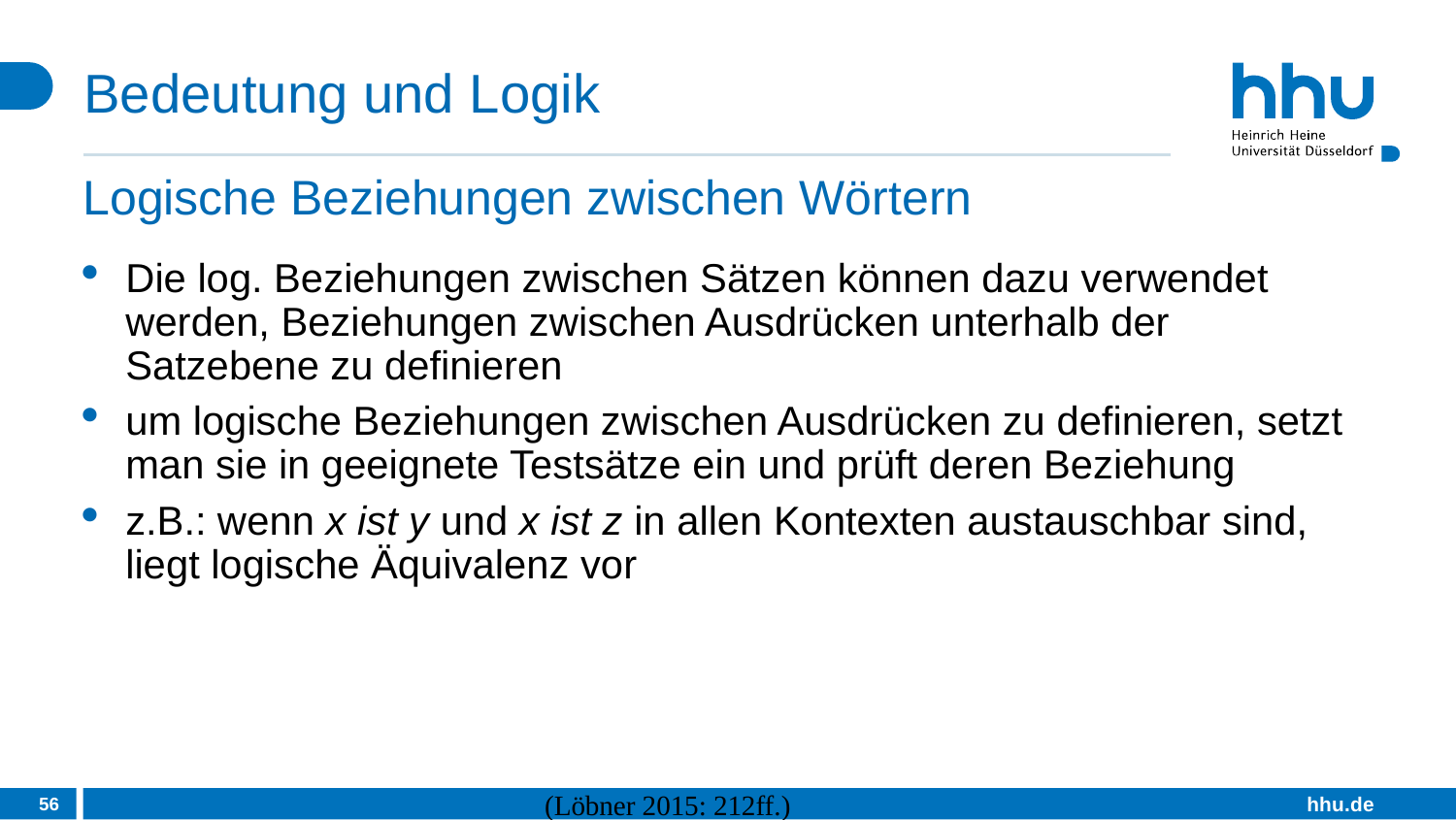

# Bedeutung und Logik
Logische Beziehungen zwischen Wörtern
Die log. Beziehungen zwischen Sätzen können dazu verwendet werden, Beziehungen zwischen Ausdrücken unterhalb der Satzebene zu definieren
um logische Beziehungen zwischen Ausdrücken zu definieren, setzt man sie in geeignete Testsätze ein und prüft deren Beziehung
z.B.: wenn x ist y und x ist z in allen Kontexten austauschbar sind, liegt logische Äquivalenz vor
56
(Löbner 2015: 212ff.)